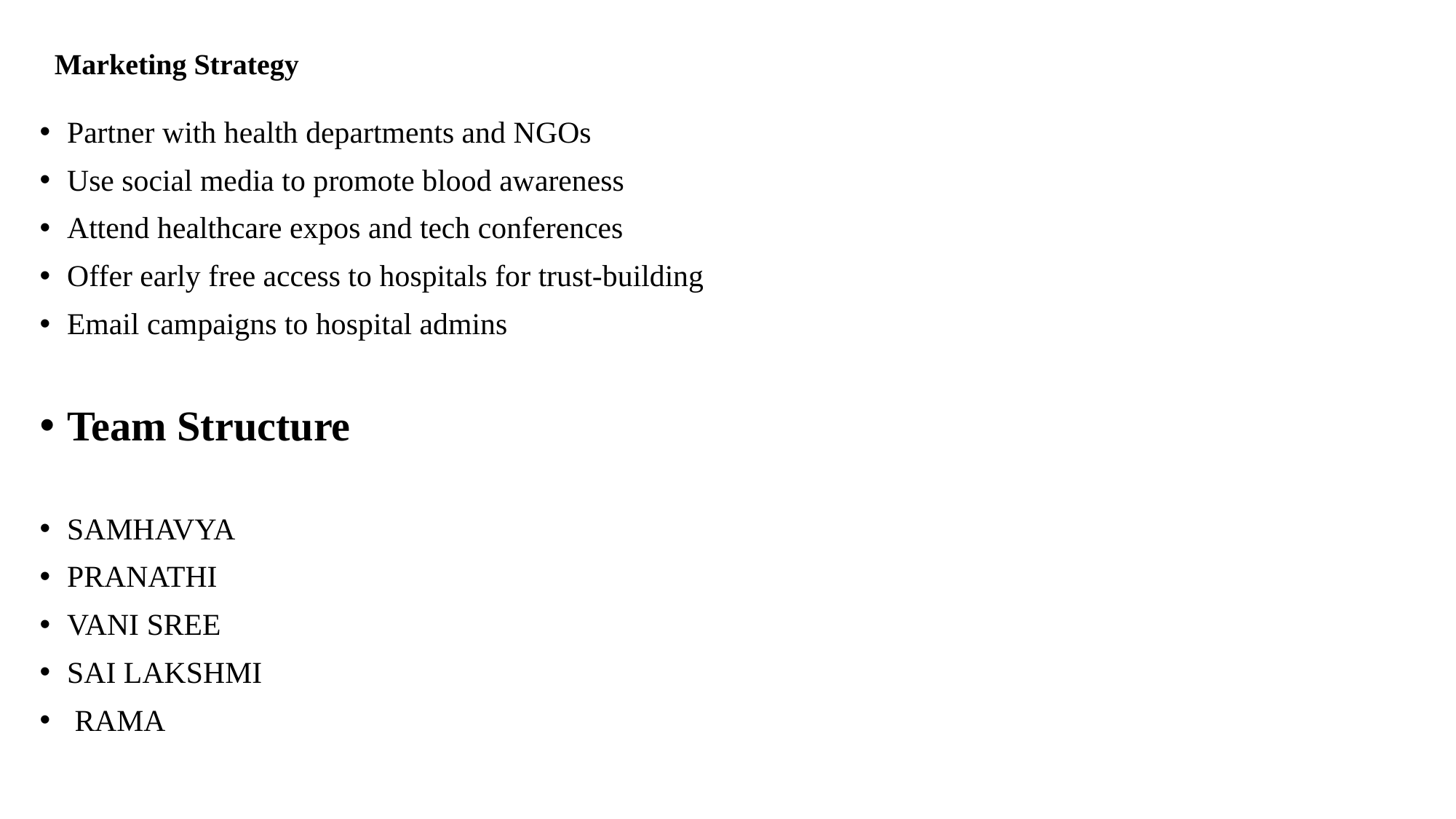

# Marketing Strategy
Partner with health departments and NGOs
Use social media to promote blood awareness
Attend healthcare expos and tech conferences
Offer early free access to hospitals for trust-building
Email campaigns to hospital admins

Team Structure

SAMHAVYA
PRANATHI
VANI SREE
SAI LAKSHMI
 RAMA